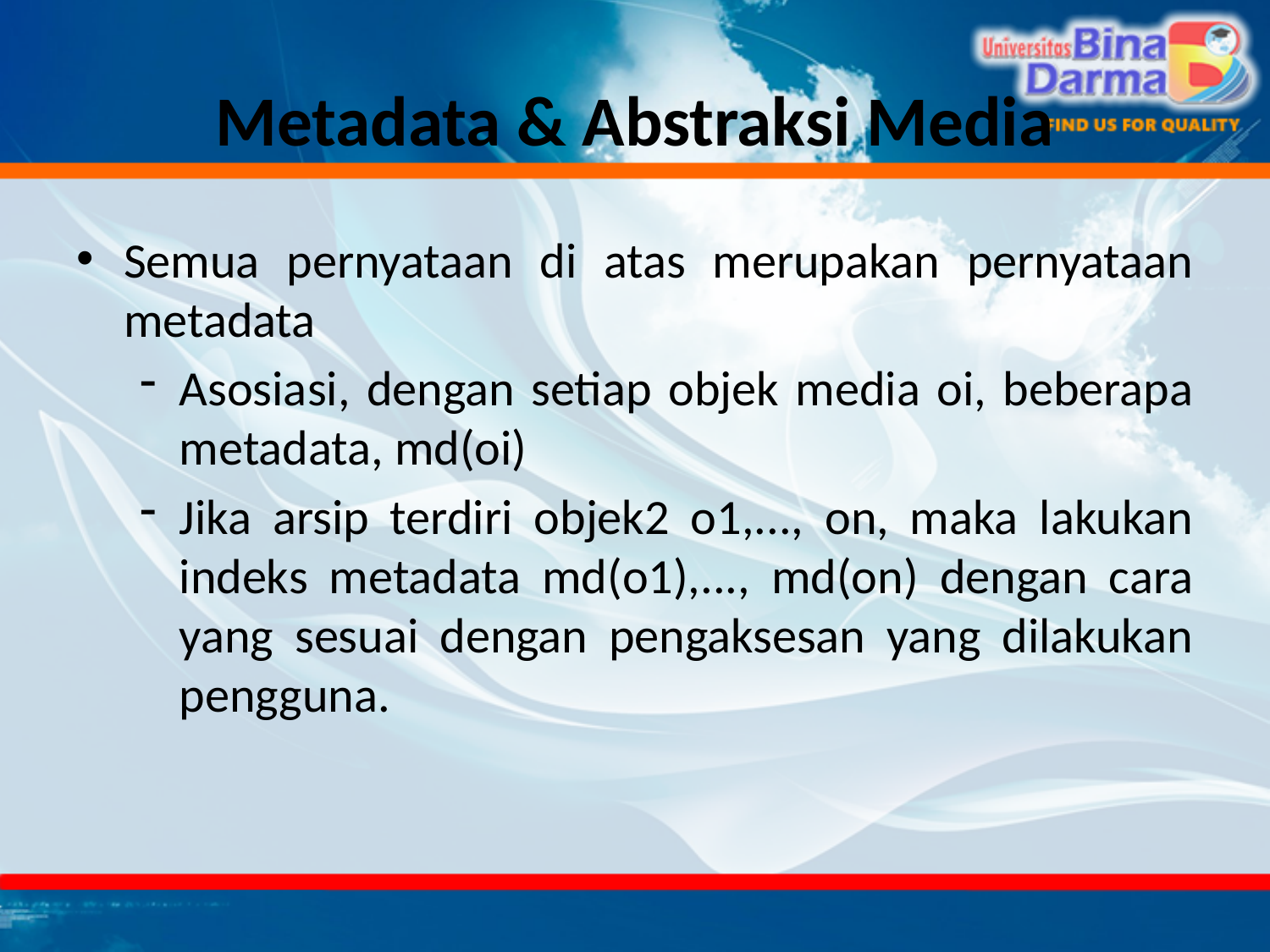

# Metadata & Abstraksi Media
Semua pernyataan di atas merupakan pernyataan metadata
Asosiasi, dengan setiap objek media oi, beberapa metadata, md(oi)
Jika arsip terdiri objek2 o1,..., on, maka lakukan indeks metadata md(o1),..., md(on) dengan cara yang sesuai dengan pengaksesan yang dilakukan pengguna.